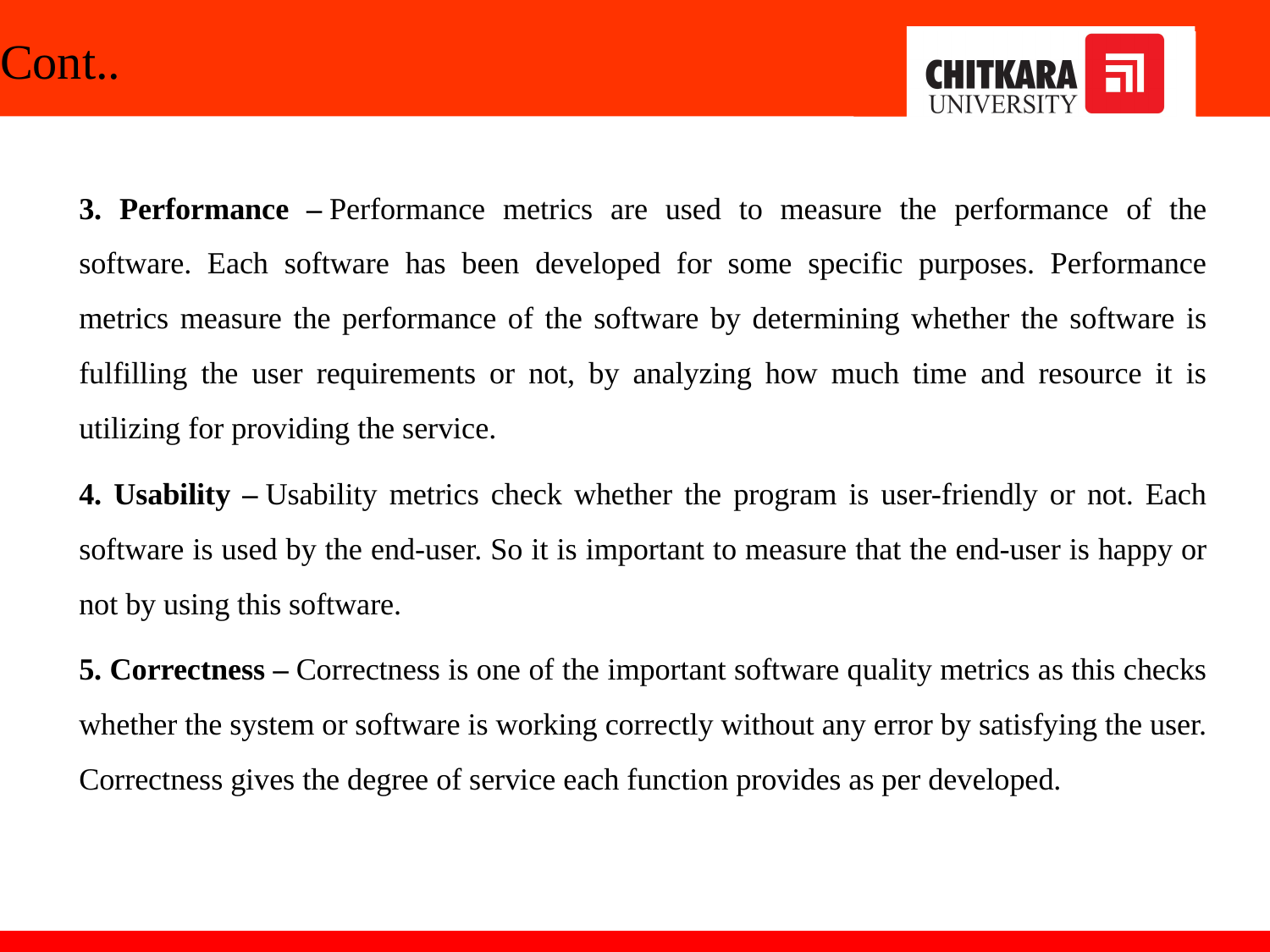

# Cont..
3. Performance – Performance metrics are used to measure the performance of the software. Each software has been developed for some specific purposes. Performance metrics measure the performance of the software by determining whether the software is fulfilling the user requirements or not, by analyzing how much time and resource it is utilizing for providing the service.
4. Usability – Usability metrics check whether the program is user-friendly or not. Each software is used by the end-user. So it is important to measure that the end-user is happy or not by using this software.
5. Correctness – Correctness is one of the important software quality metrics as this checks whether the system or software is working correctly without any error by satisfying the user. Correctness gives the degree of service each function provides as per developed.